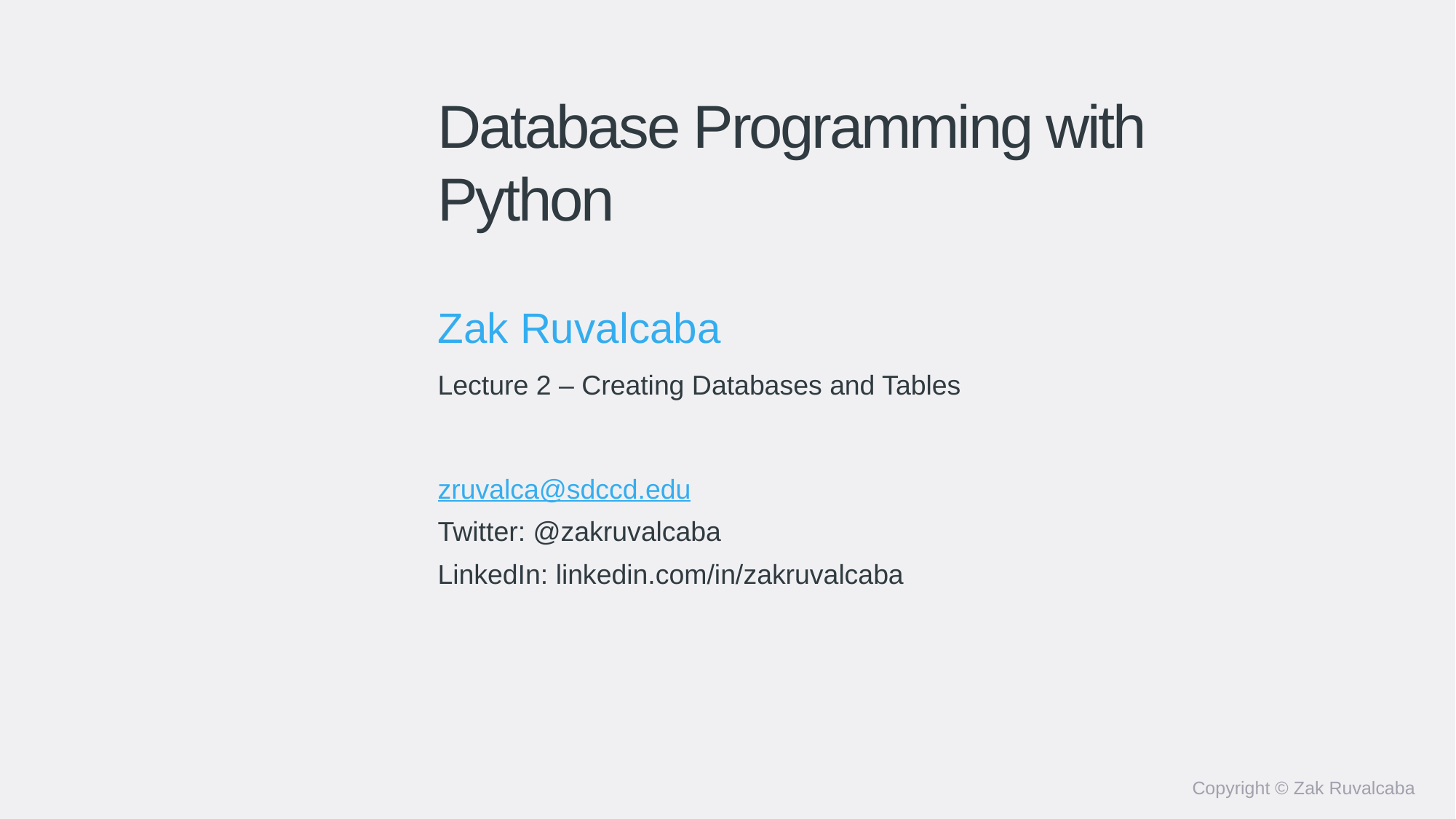

# Database Programming with Python
Zak Ruvalcaba
Lecture 2 – Creating Databases and Tables
zruvalca@sdccd.edu
Twitter: @zakruvalcaba
LinkedIn: linkedin.com/in/zakruvalcaba